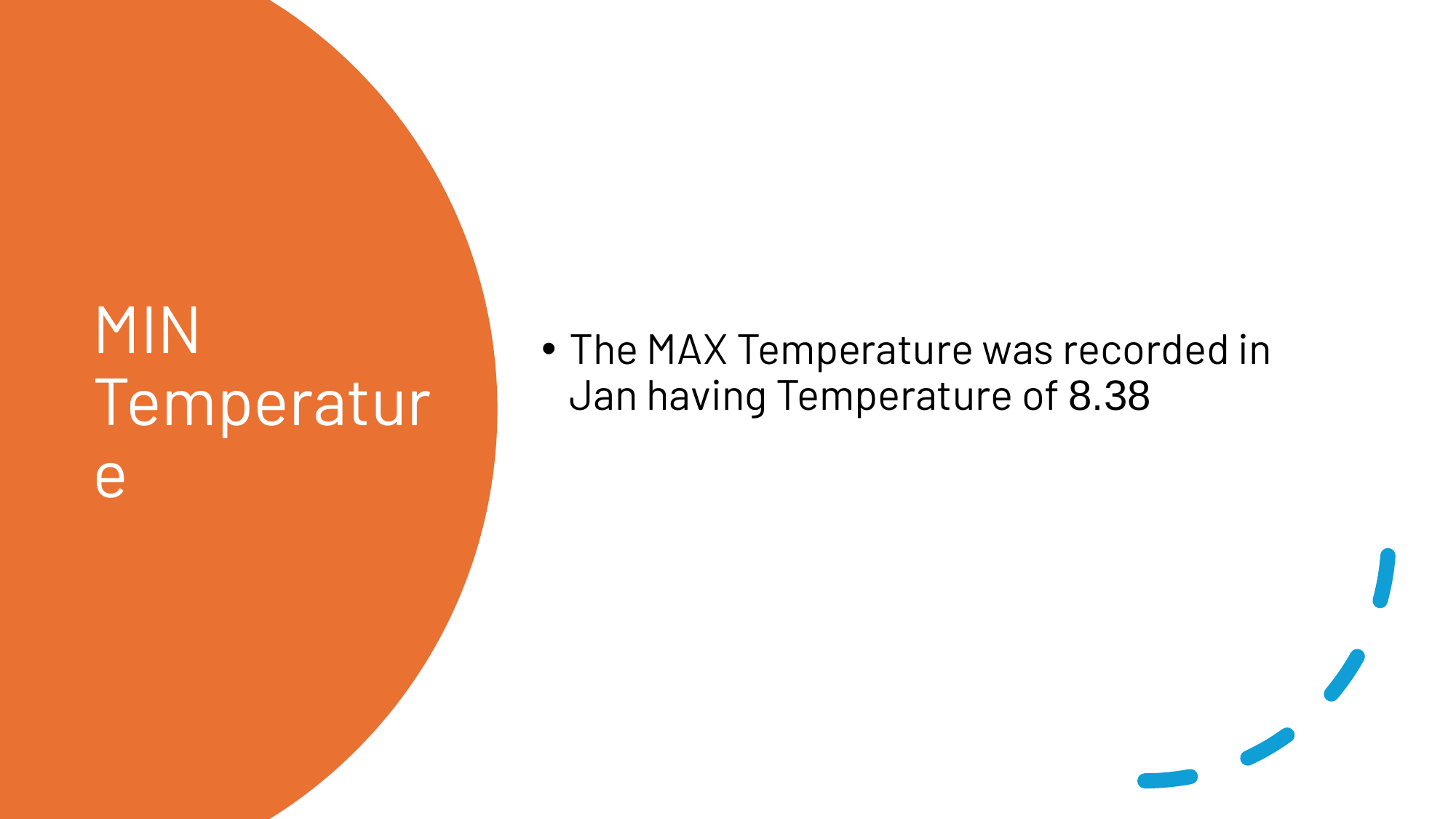

The MAX Temperature was recorded in Jan having Temperature of 8.38

# MIN Temperature